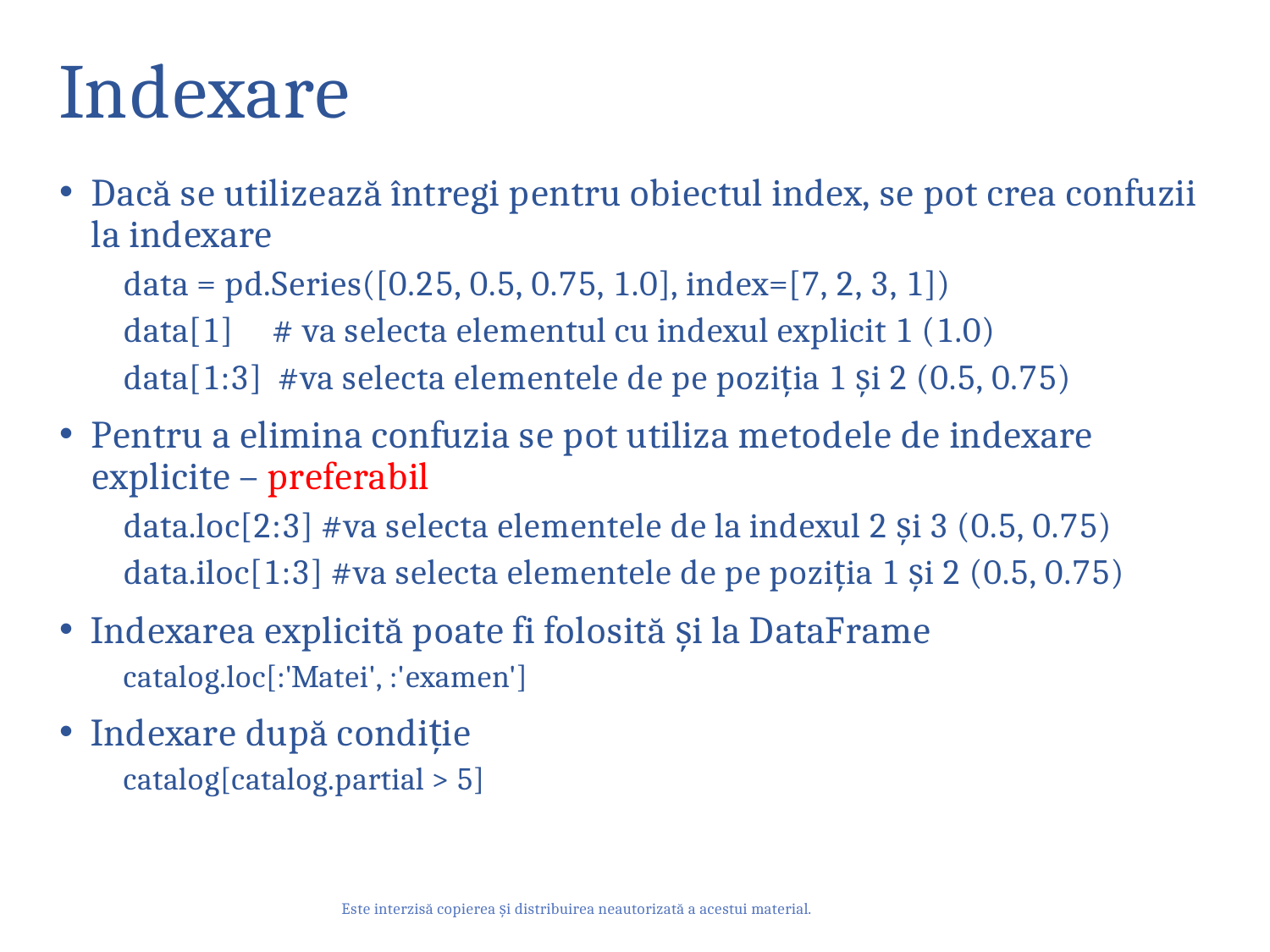

# Indexare
Dacă se utilizează întregi pentru obiectul index, se pot crea confuzii la indexare
data = pd.Series([0.25, 0.5, 0.75, 1.0], index=[7, 2, 3, 1])
data[1]     # va selecta elementul cu indexul explicit 1 (1.0)
data[1:3]  #va selecta elementele de pe poziția 1 și 2 (0.5, 0.75)
Pentru a elimina confuzia se pot utiliza metodele de indexare explicite – preferabil
data.loc[2:3] #va selecta elementele de la indexul 2 și 3 (0.5, 0.75)
data.iloc[1:3] #va selecta elementele de pe poziția 1 și 2 (0.5, 0.75)
Indexarea explicită poate fi folosită și la DataFrame
catalog.loc[:'Matei', :'examen']
Indexare după condiție
catalog[catalog.partial > 5]